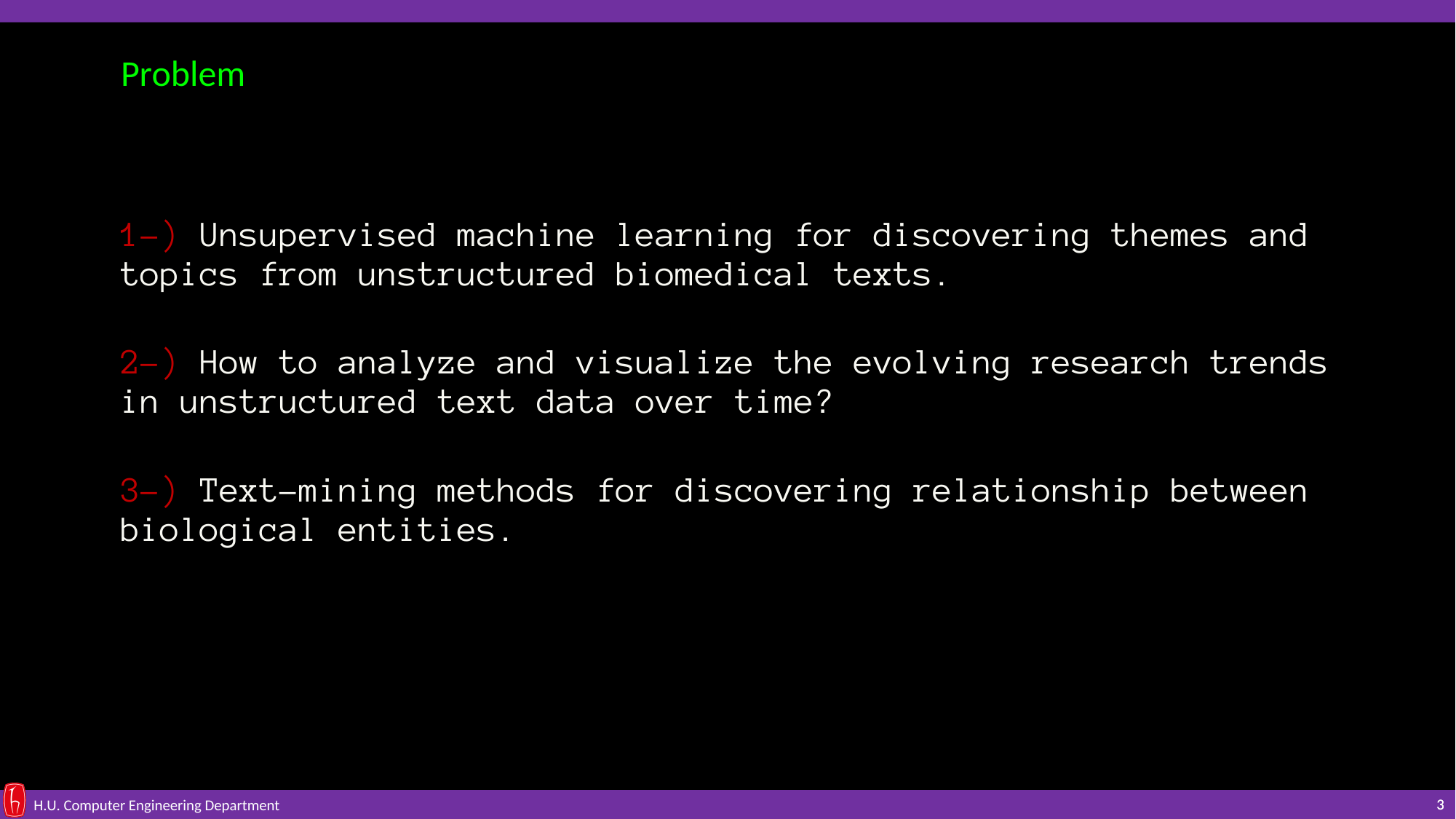

Problem
1-) Unsupervised machine learning for discovering themes and topics from unstructured biomedical texts.
2-) How to analyze and visualize the evolving research trends in unstructured text data over time?
3-) Text-mining methods for discovering relationship between biological entities.
3